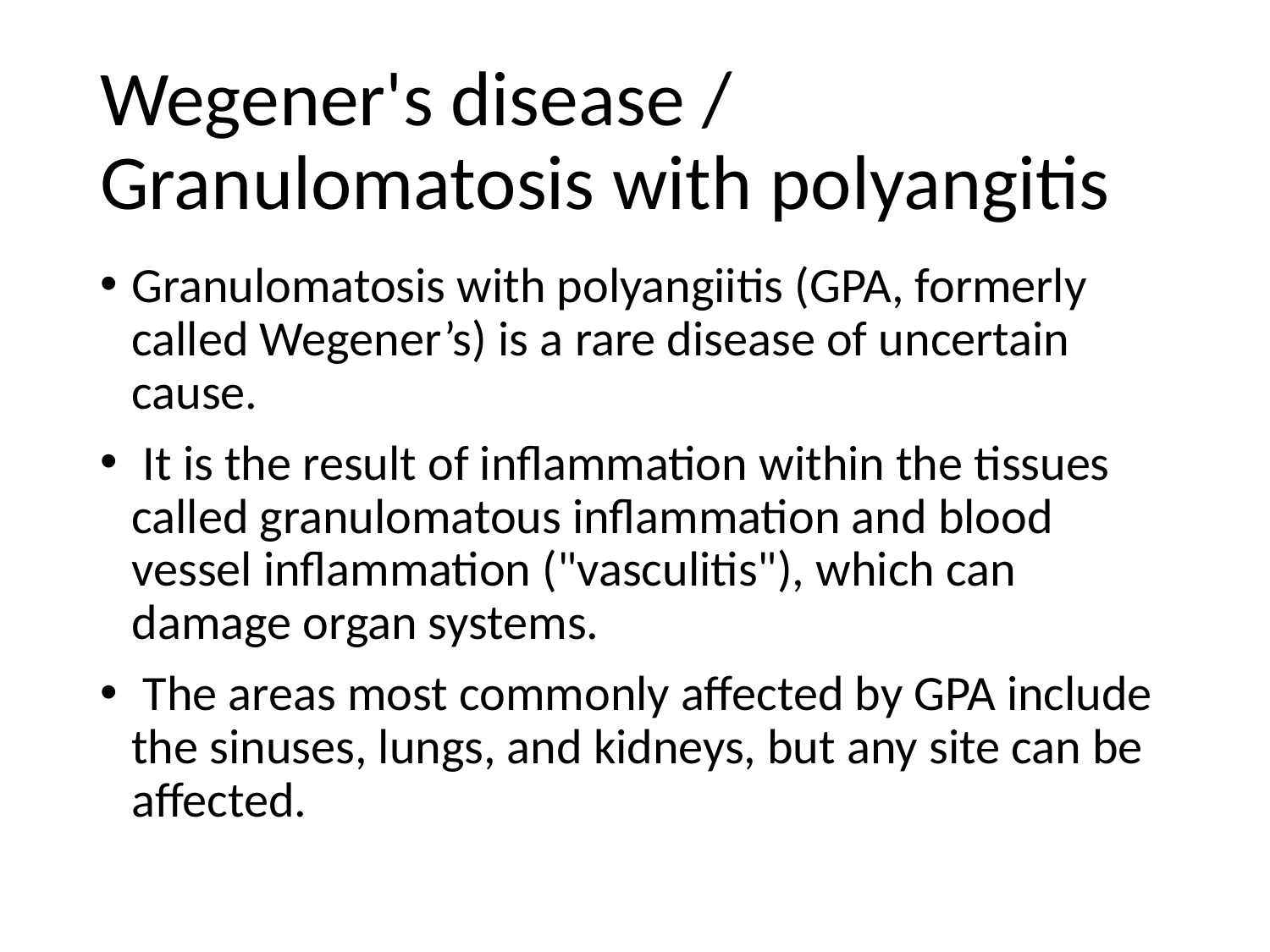

# Wegener's disease / Granulomatosis with polyangitis
Granulomatosis with polyangiitis (GPA, formerly called Wegener’s) is a rare disease of uncertain cause.
 It is the result of inflammation within the tissues called granulomatous inflammation and blood vessel inflammation ("vasculitis"), which can damage organ systems.
 The areas most commonly affected by GPA include the sinuses, lungs, and kidneys, but any site can be affected.